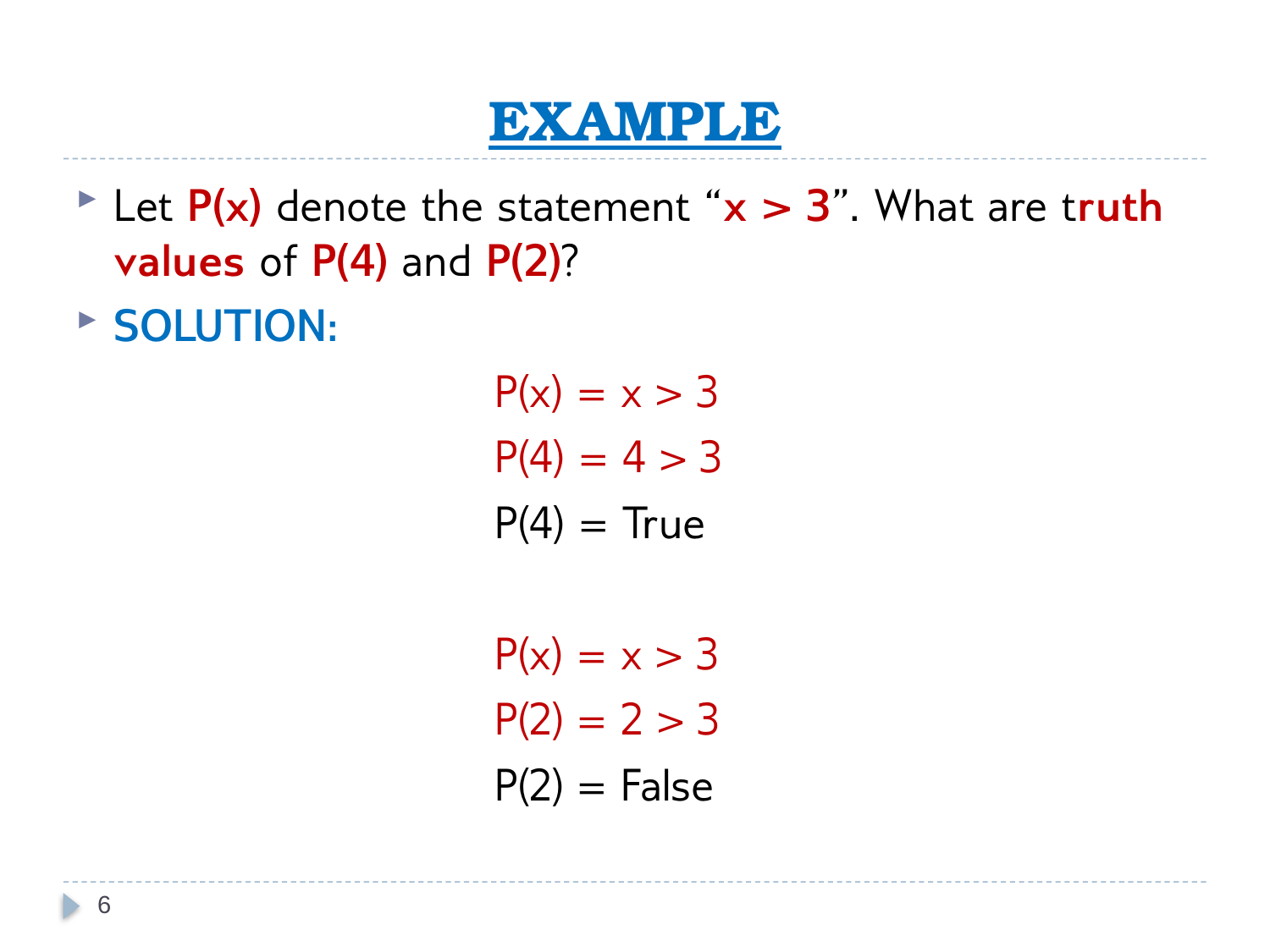

# EXAMPLE
Let P(x) denote the statement “x > 3”. What are truth values of P(4) and P(2)?
SOLUTION:
				P(x) = x > 3
				P(4) = 4 > 3
				P(4) = True

				P(x) = x > 3
				P(2) = 2 > 3
				P(2) = False
6